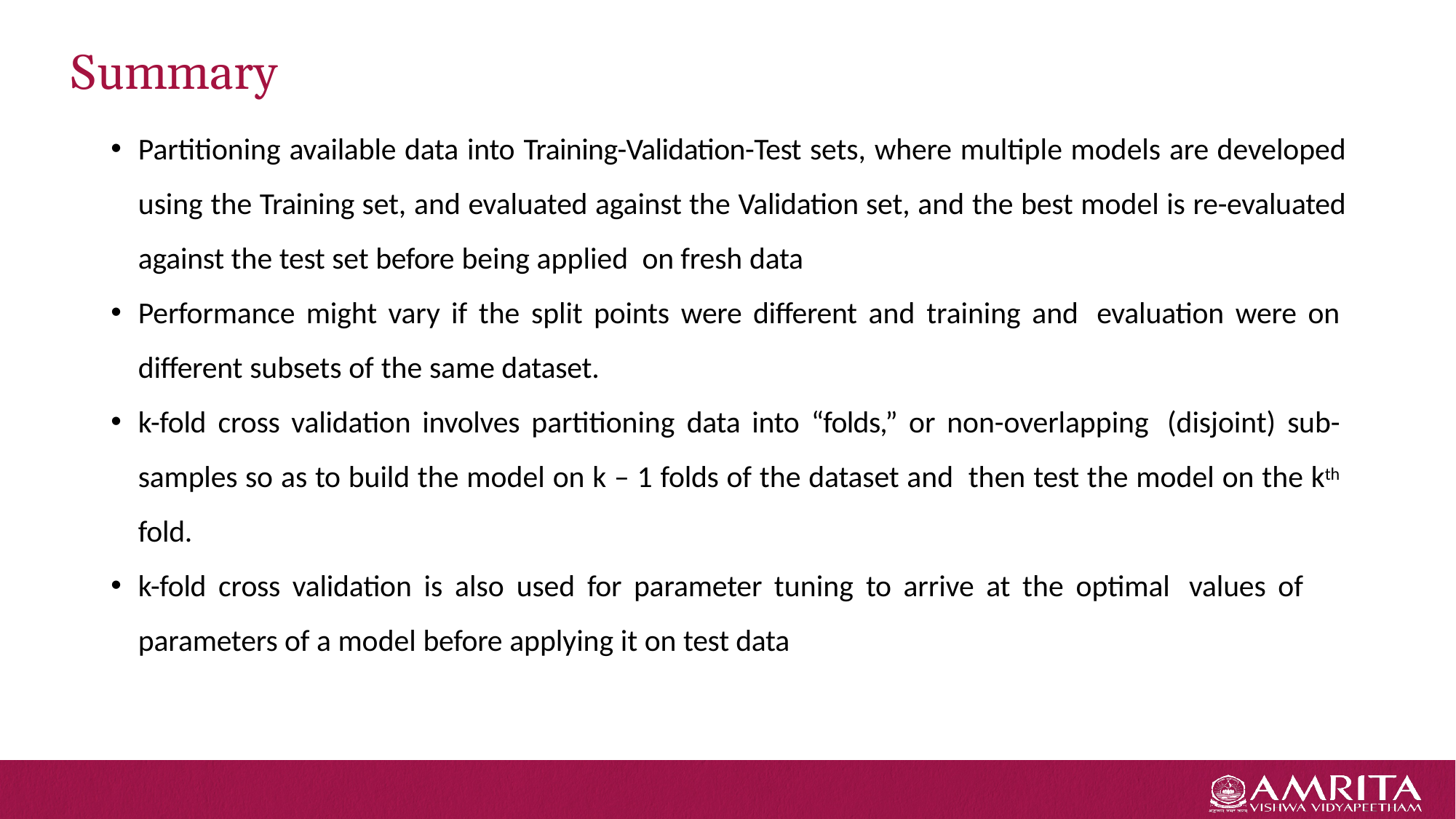

# Summary
Partitioning available data into Training-Validation-Test sets, where multiple models are developed using the Training set, and evaluated against the Validation set, and the best model is re-evaluated against the test set before being applied  on fresh data
Performance might vary if the split points were different and training and  evaluation were on different subsets of the same dataset.
k-fold cross validation involves partitioning data into “folds,” or non-overlapping  (disjoint) sub-samples so as to build the model on k – 1 folds of the dataset and  then test the model on the kth fold.
k-fold cross validation is also used for parameter tuning to arrive at the optimal  values of parameters of a model before applying it on test data